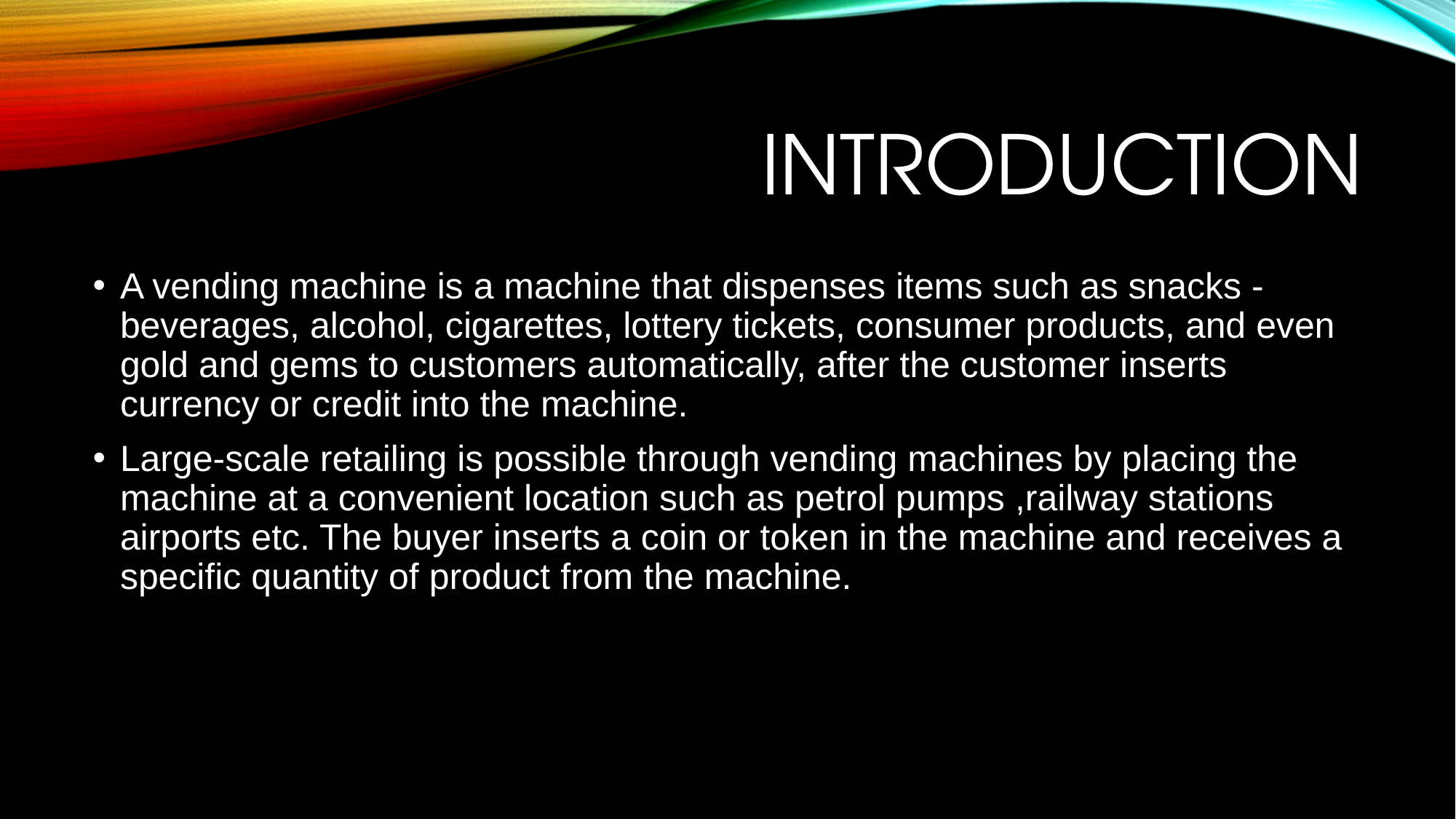

# INTRODUCTION
A vending machine is a machine that dispenses items such as snacks - beverages, alcohol, cigarettes, lottery tickets, consumer products, and even gold and gems to customers automatically, after the customer inserts currency or credit into the machine.
Large-scale retailing is possible through vending machines by placing the machine at a convenient location such as petrol pumps ,railway stations airports etc. The buyer inserts a coin or token in the machine and receives a specific quantity of product from the machine.